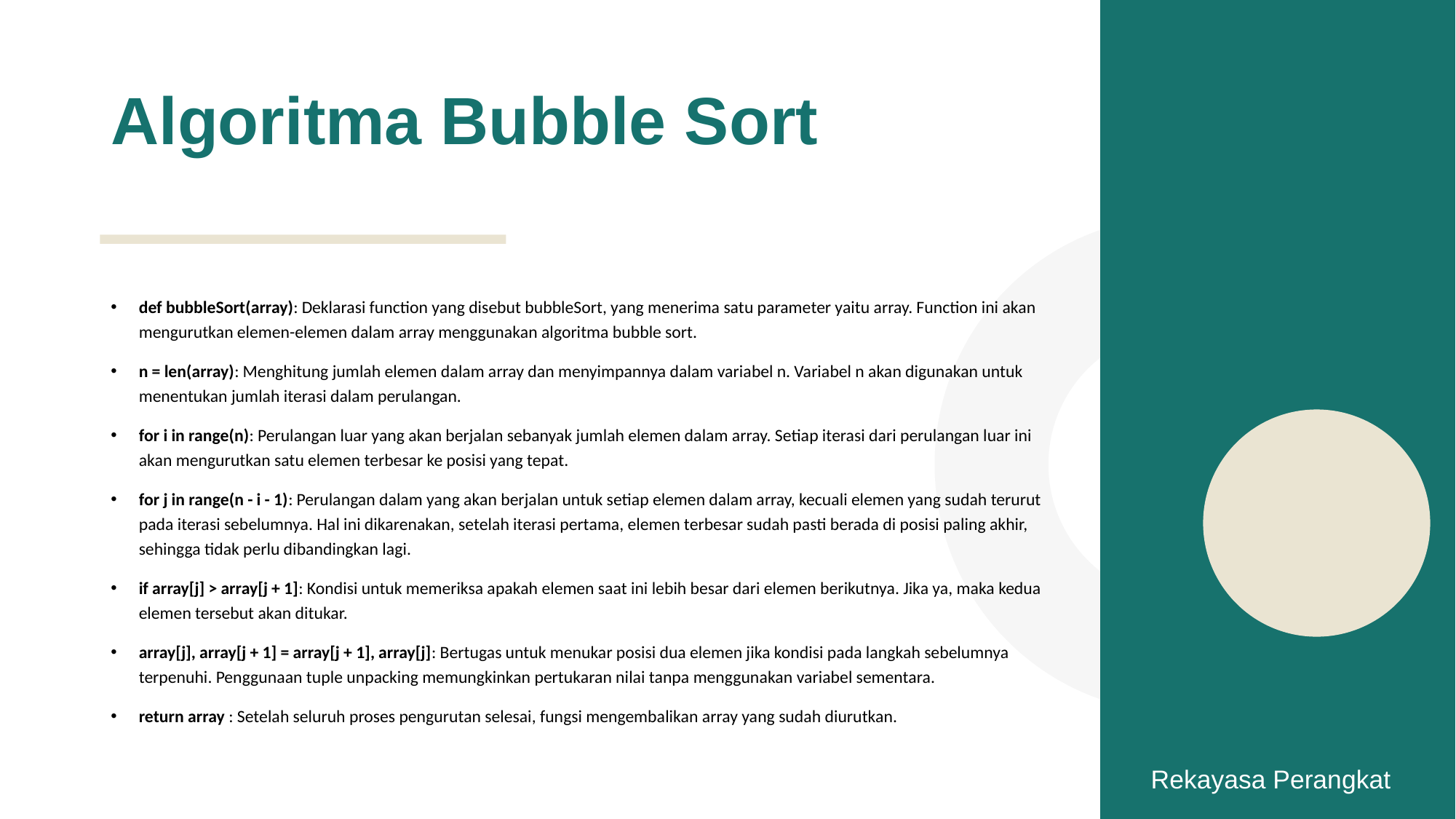

# Algoritma Bubble Sort
def bubbleSort(array): Deklarasi function yang disebut bubbleSort, yang menerima satu parameter yaitu array. Function ini akan mengurutkan elemen-elemen dalam array menggunakan algoritma bubble sort.
n = len(array): Menghitung jumlah elemen dalam array dan menyimpannya dalam variabel n. Variabel n akan digunakan untuk menentukan jumlah iterasi dalam perulangan.
for i in range(n): Perulangan luar yang akan berjalan sebanyak jumlah elemen dalam array. Setiap iterasi dari perulangan luar ini akan mengurutkan satu elemen terbesar ke posisi yang tepat.
for j in range(n - i - 1): Perulangan dalam yang akan berjalan untuk setiap elemen dalam array, kecuali elemen yang sudah terurut pada iterasi sebelumnya. Hal ini dikarenakan, setelah iterasi pertama, elemen terbesar sudah pasti berada di posisi paling akhir, sehingga tidak perlu dibandingkan lagi.
if array[j] > array[j + 1]: Kondisi untuk memeriksa apakah elemen saat ini lebih besar dari elemen berikutnya. Jika ya, maka kedua elemen tersebut akan ditukar.
array[j], array[j + 1] = array[j + 1], array[j]: Bertugas untuk menukar posisi dua elemen jika kondisi pada langkah sebelumnya terpenuhi. Penggunaan tuple unpacking memungkinkan pertukaran nilai tanpa menggunakan variabel sementara.
return array : Setelah seluruh proses pengurutan selesai, fungsi mengembalikan array yang sudah diurutkan.